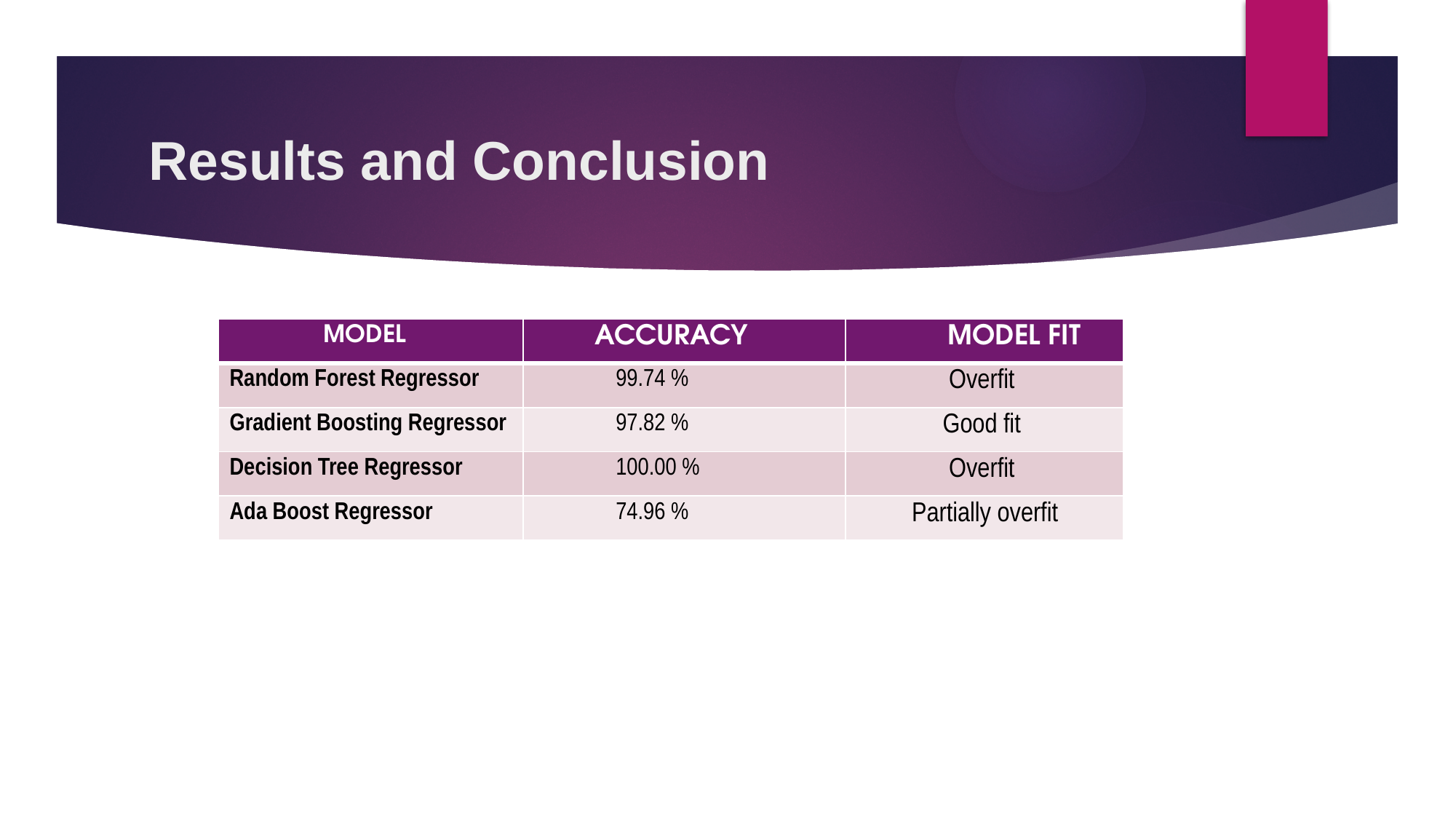

# Results and Conclusion
| MODEL | ACCURACY | MODEL FIT |
| --- | --- | --- |
| Random Forest Regressor | 99.74 % | Overfit |
| Gradient Boosting Regressor | 97.82 % | Good fit |
| Decision Tree Regressor | 100.00 % | Overfit |
| Ada Boost Regressor | 74.96 % | Partially overfit |